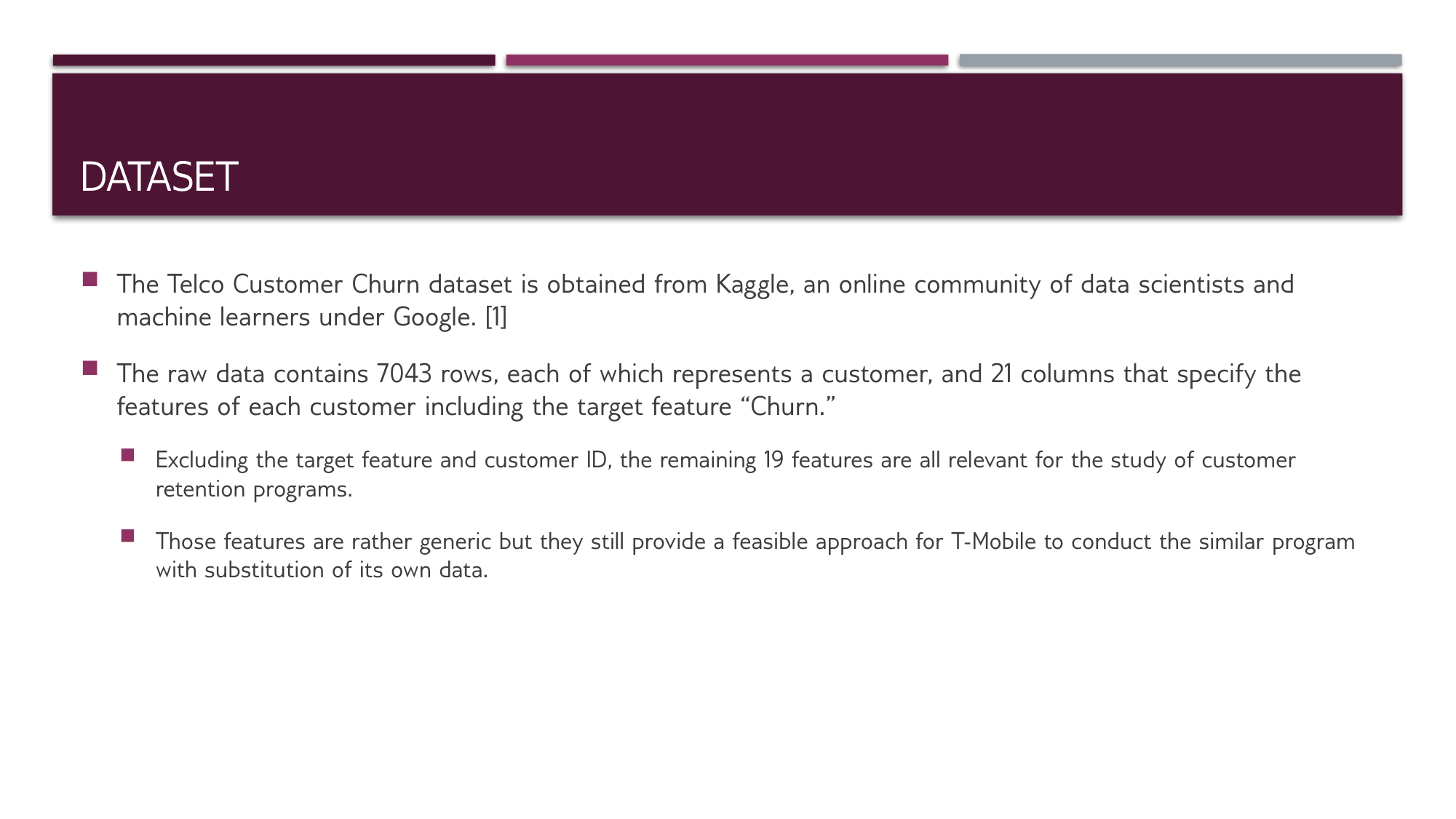

# Dataset
The Telco Customer Churn dataset is obtained from Kaggle, an online community of data scientists and machine learners under Google. [1]
The raw data contains 7043 rows, each of which represents a customer, and 21 columns that specify the features of each customer including the target feature “Churn.”
Excluding the target feature and customer ID, the remaining 19 features are all relevant for the study of customer retention programs.
Those features are rather generic but they still provide a feasible approach for T-Mobile to conduct the similar program with substitution of its own data.